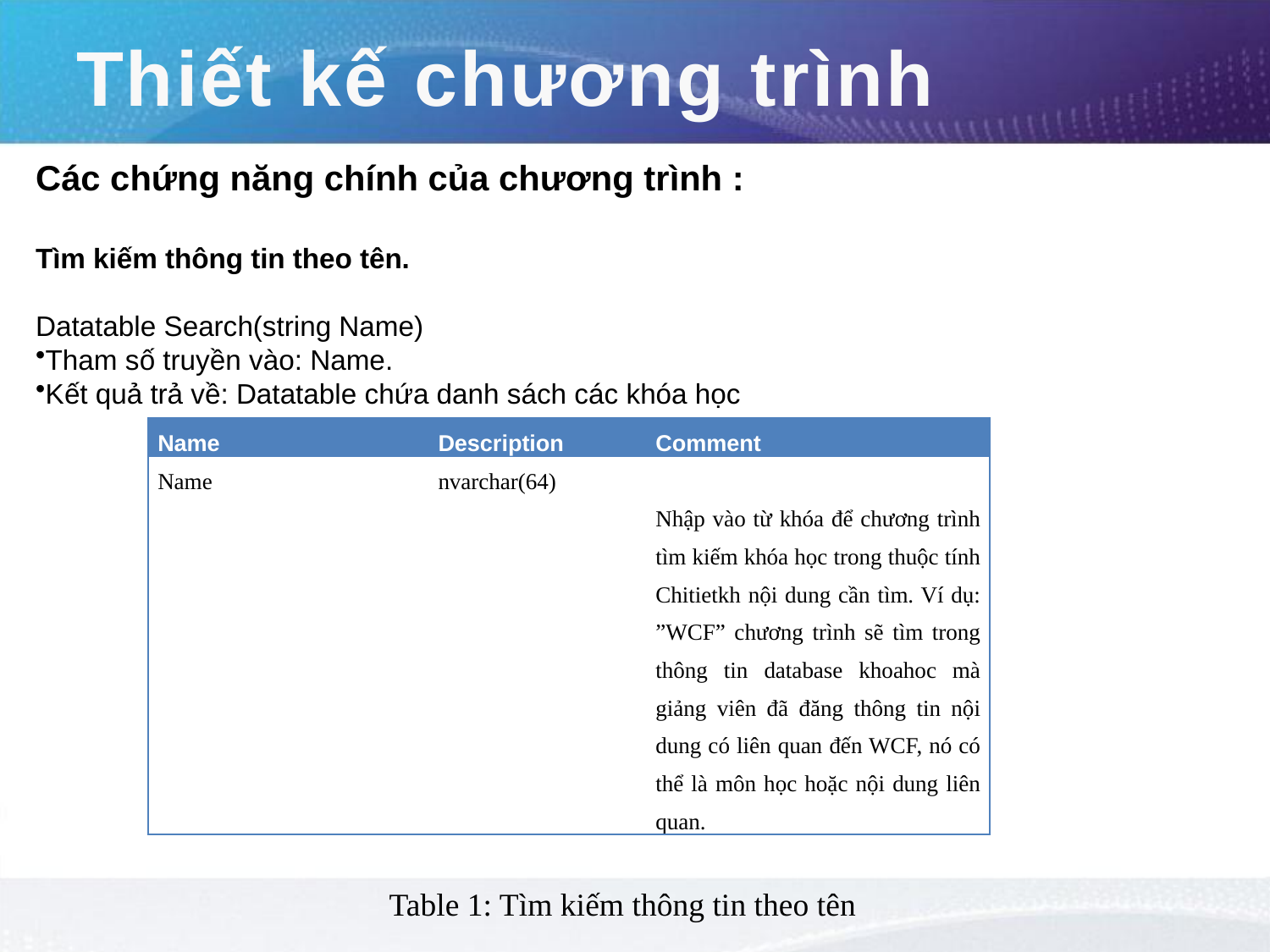

# Thiết kế chương trình
Các chứng năng chính của chương trình :

Tìm kiếm thông tin theo tên.

Datatable Search(string Name)
Tham số truyền vào: Name.
Kết quả trả về: Datatable chứa danh sách các khóa học
| Name | Description | Comment |
| --- | --- | --- |
| Name | nvarchar(64) | Nhập vào từ khóa để chương trình tìm kiếm khóa học trong thuộc tính Chitietkh nội dung cần tìm. Ví dụ: ”WCF” chương trình sẽ tìm trong thông tin database khoahoc mà giảng viên đã đăng thông tin nội dung có liên quan đến WCF, nó có thể là môn học hoặc nội dung liên quan. |
Table 1: Tìm kiếm thông tin theo tên